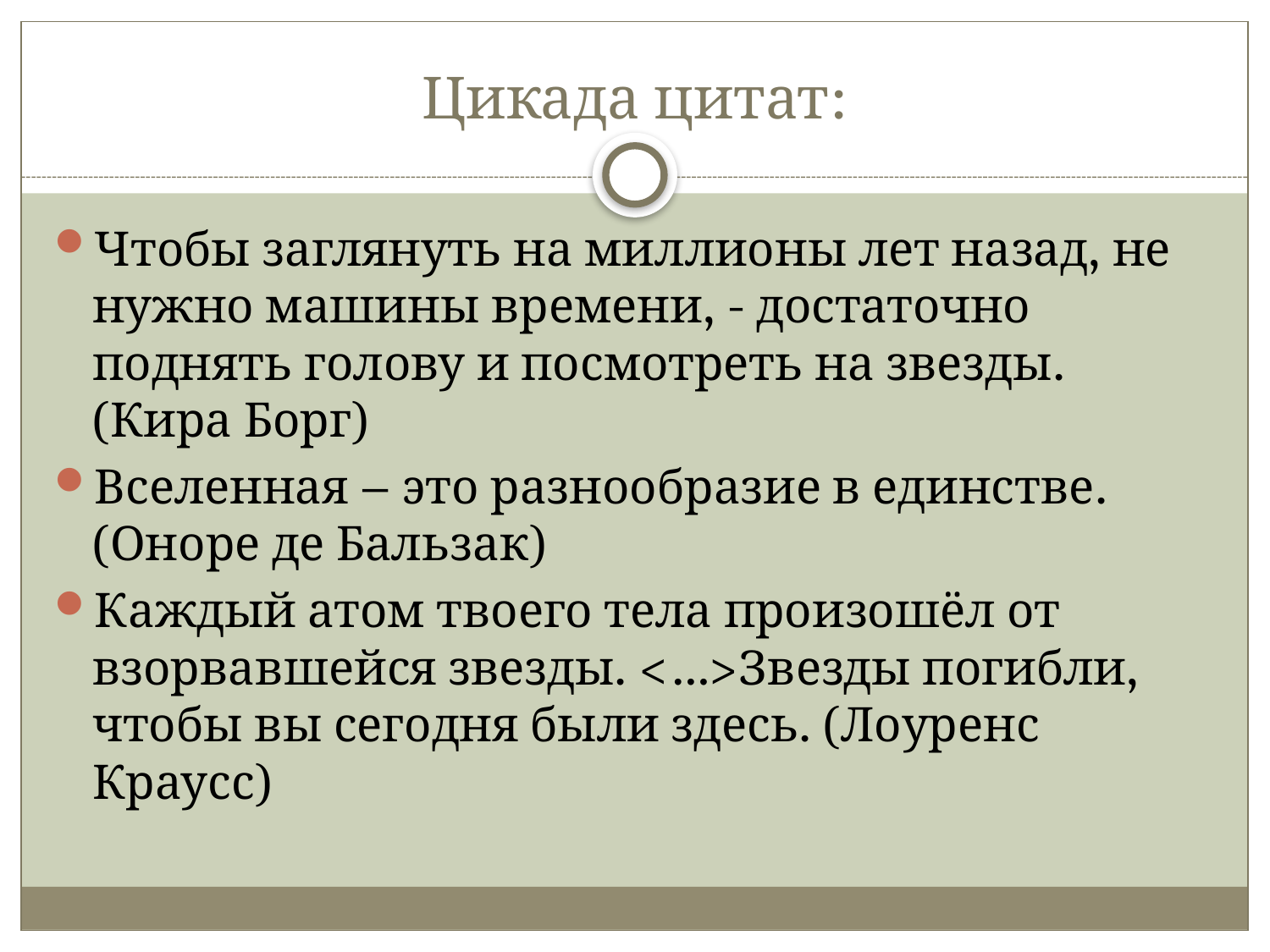

# Цикада цитат:
Чтобы заглянуть на миллионы лет назад, не нужно машины времени, - достаточно поднять голову и посмотреть на звезды. (Кира Борг)
Вселенная – это разнообразие в единстве. (Оноре де Бальзак)
Каждый атом твоего тела произошёл от взорвавшейся звезды. <…>Звезды погибли, чтобы вы сегодня были здесь. (Лоуренс Краусс)